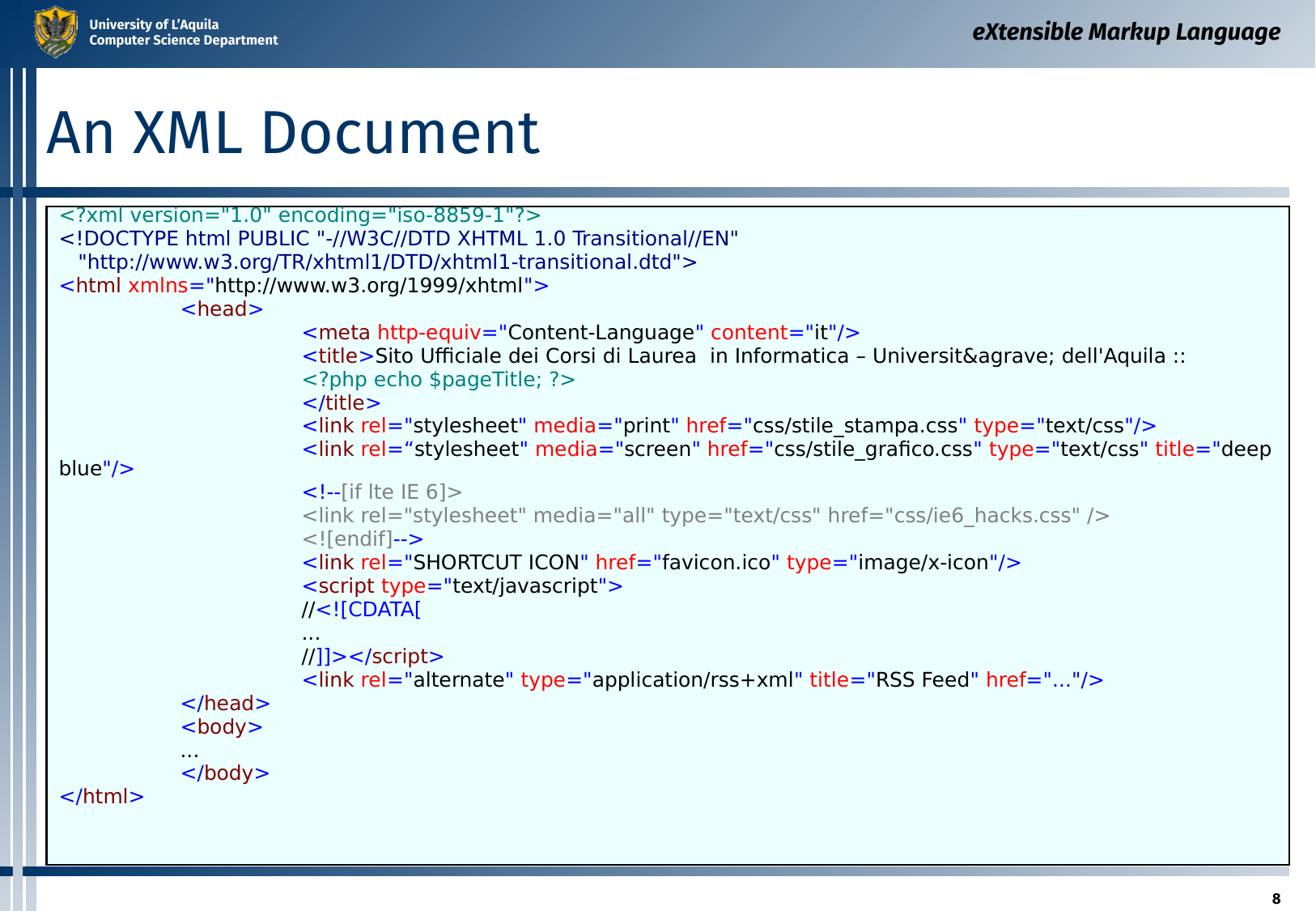

eXtensible Markup Language
# An XML Document
<?xml version="1.0" encoding="iso-8859-1"?>
<!DOCTYPE html PUBLIC "-//W3C//DTD XHTML 1.0 Transitional//EN"
   "http://www.w3.org/TR/xhtml1/DTD/xhtml1-transitional.dtd">
<html xmlns="http://www.w3.org/1999/xhtml">
	<head>
		<meta http-equiv="Content-Language" content="it"/>
		<title>Sito Ufficiale dei Corsi di Laurea  in Informatica – Universit&agrave; dell'Aquila ::
		<?php echo $pageTitle; ?>
		</title>
		<link rel="stylesheet" media="print" href="css/stile_stampa.css" type="text/css"/>
		<link rel=“stylesheet" media="screen" href="css/stile_grafico.css" type="text/css" title="deep blue"/>
		<!--[if lte IE 6]>
		<link rel="stylesheet" media="all" type="text/css" href="css/ie6_hacks.css" />
		<![endif]-->
		<link rel="SHORTCUT ICON" href="favicon.ico" type="image/x-icon"/>
		<script type="text/javascript">
		//<![CDATA[
		...
		//]]></script>
		<link rel="alternate" type="application/rss+xml" title="RSS Feed" href="..."/>
	</head>
	<body>
	...
	</body>
</html>
8